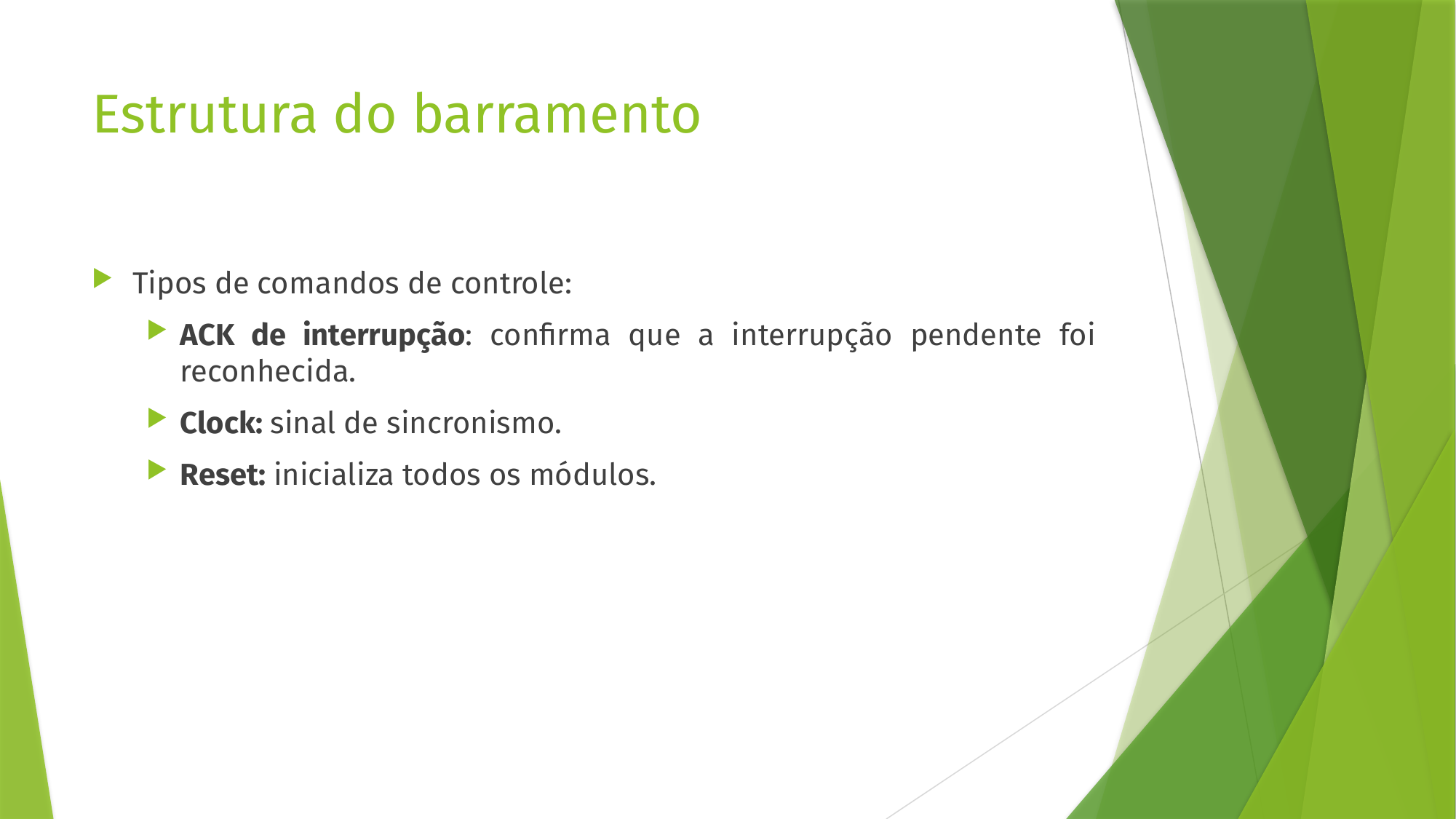

# Estrutura do barramento
Tipos de comandos de controle:
ACK de interrupção: confirma que a interrupção pendente foi reconhecida.
Clock: sinal de sincronismo.
Reset: inicializa todos os módulos.